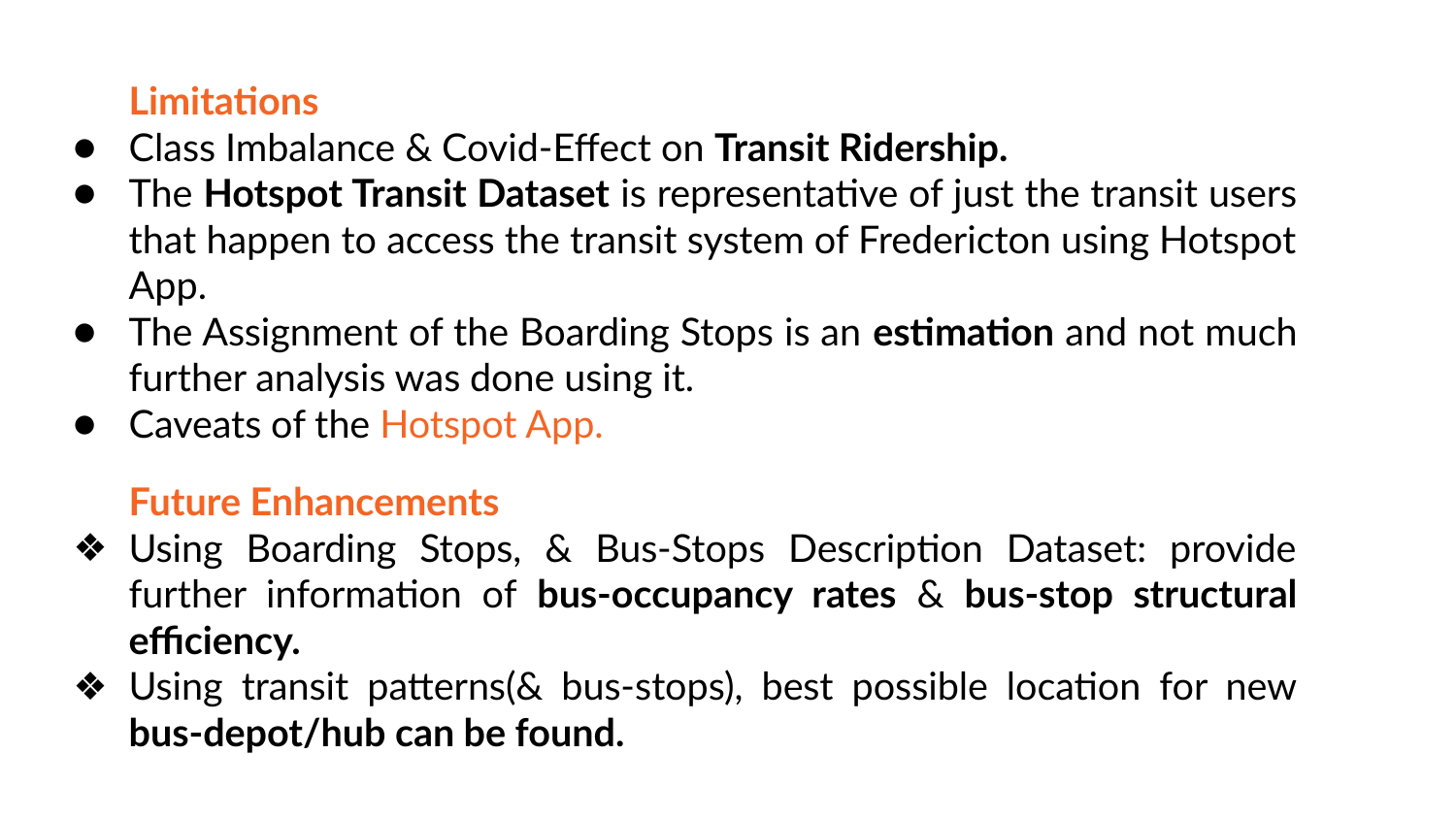

Limitations
Class Imbalance & Covid-Effect on Transit Ridership.
The Hotspot Transit Dataset is representative of just the transit users that happen to access the transit system of Fredericton using Hotspot App.
The Assignment of the Boarding Stops is an estimation and not much further analysis was done using it.
Caveats of the Hotspot App.
Future Enhancements
Using Boarding Stops, & Bus-Stops Description Dataset: provide further information of bus-occupancy rates & bus-stop structural efficiency.
Using transit patterns(& bus-stops), best possible location for new bus-depot/hub can be found.